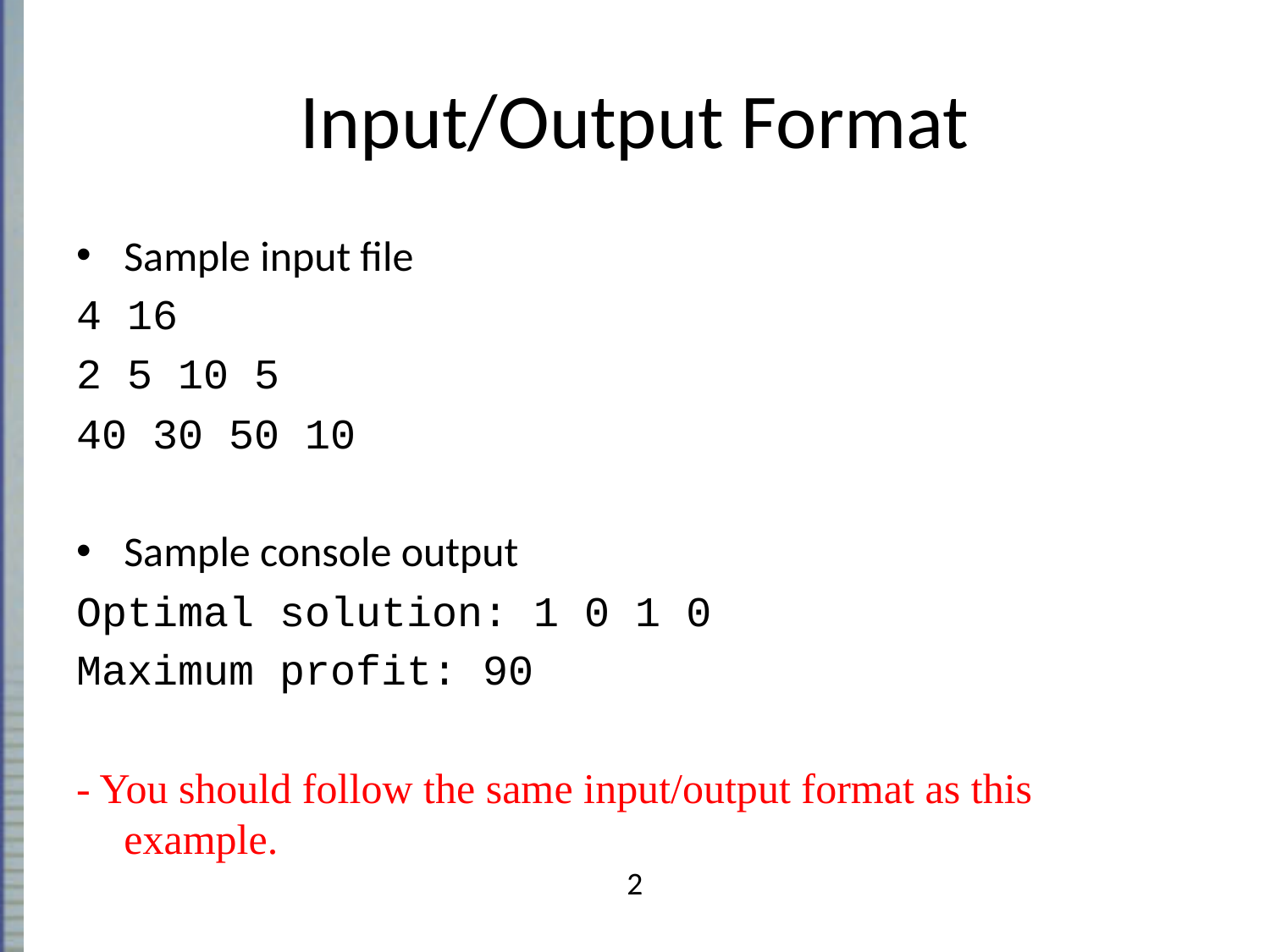

Input/Output Format
Sample input file
4 16
2 5 10 5
40 30 50 10

Sample console output
Optimal solution: 1 0 1 0
Maximum profit: 90

- You should follow the same input/output format as this example.

2